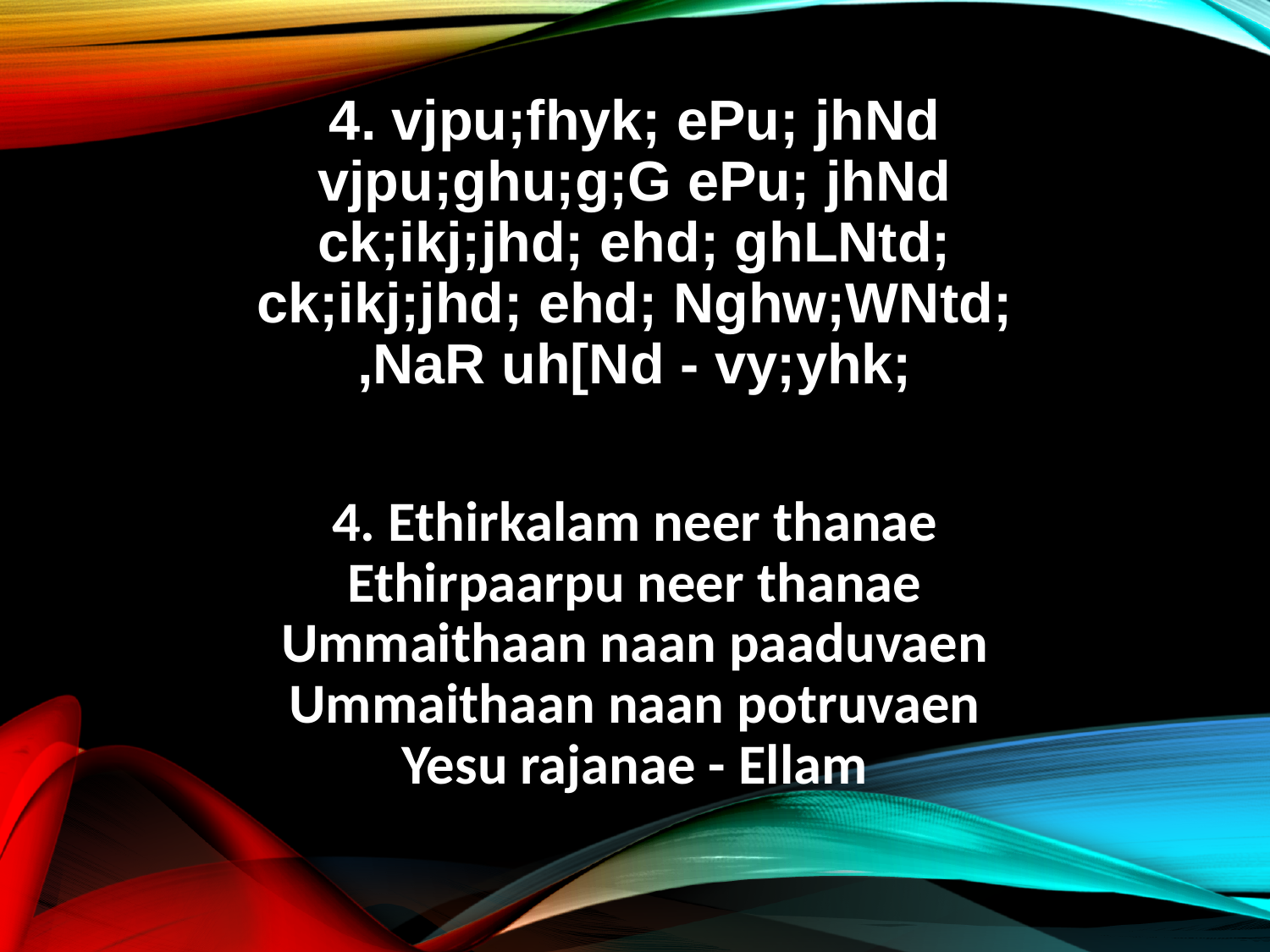

4. vjpu;fhyk; ePu; jhNd
vjpu;ghu;g;G ePu; jhNd
ck;ikj;jhd; ehd; ghLNtd;
ck;ikj;jhd; ehd; Nghw;WNtd;
,NaR uh[Nd - vy;yhk;

4. Ethirkalam neer thanae
Ethirpaarpu neer thanae
Ummaithaan naan paaduvaen
Ummaithaan naan potruvaen
Yesu rajanae - Ellam